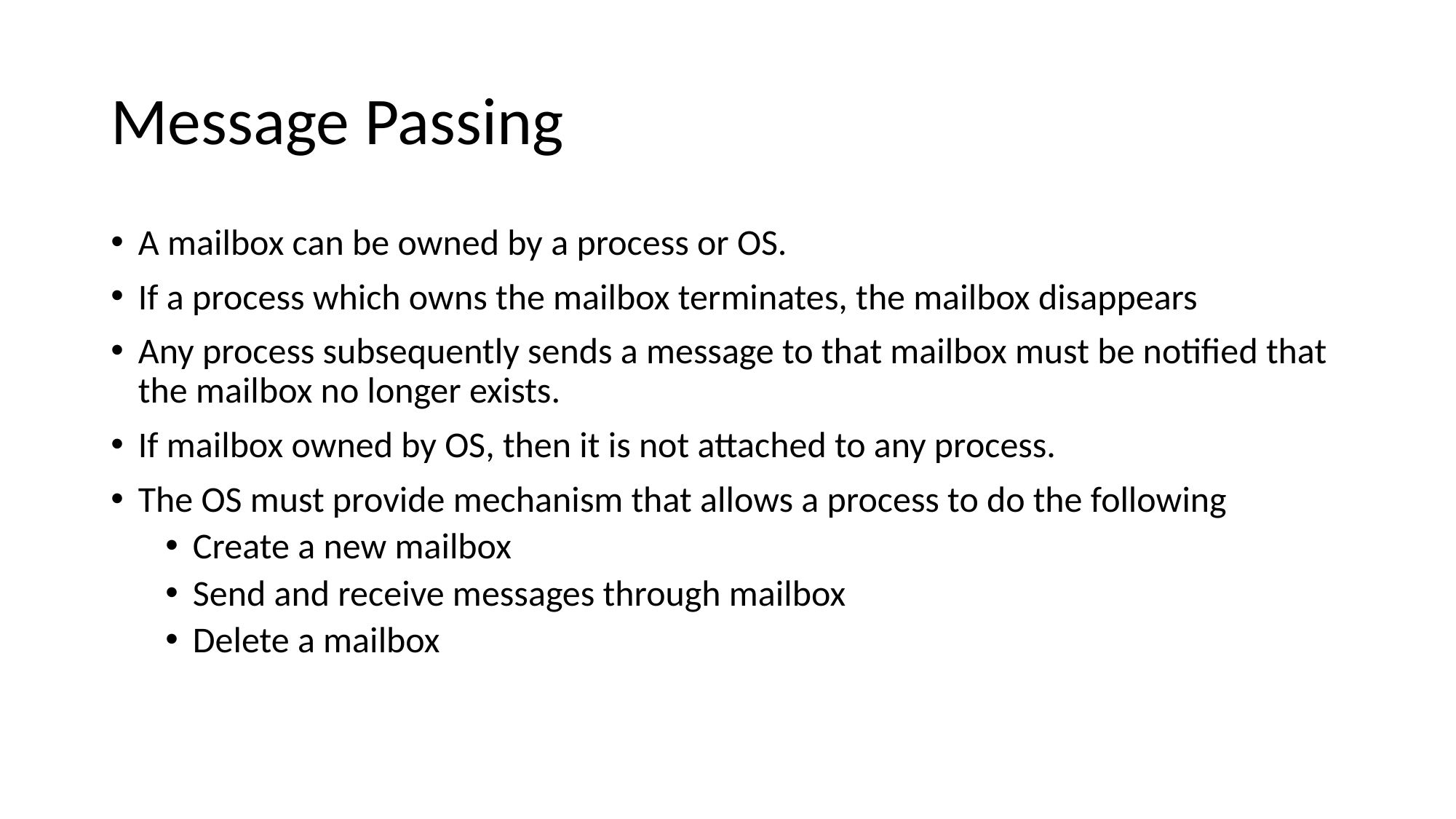

# Message Passing
A mailbox can be owned by a process or OS.
If a process which owns the mailbox terminates, the mailbox disappears
Any process subsequently sends a message to that mailbox must be notified that the mailbox no longer exists.
If mailbox owned by OS, then it is not attached to any process.
The OS must provide mechanism that allows a process to do the following
Create a new mailbox
Send and receive messages through mailbox
Delete a mailbox